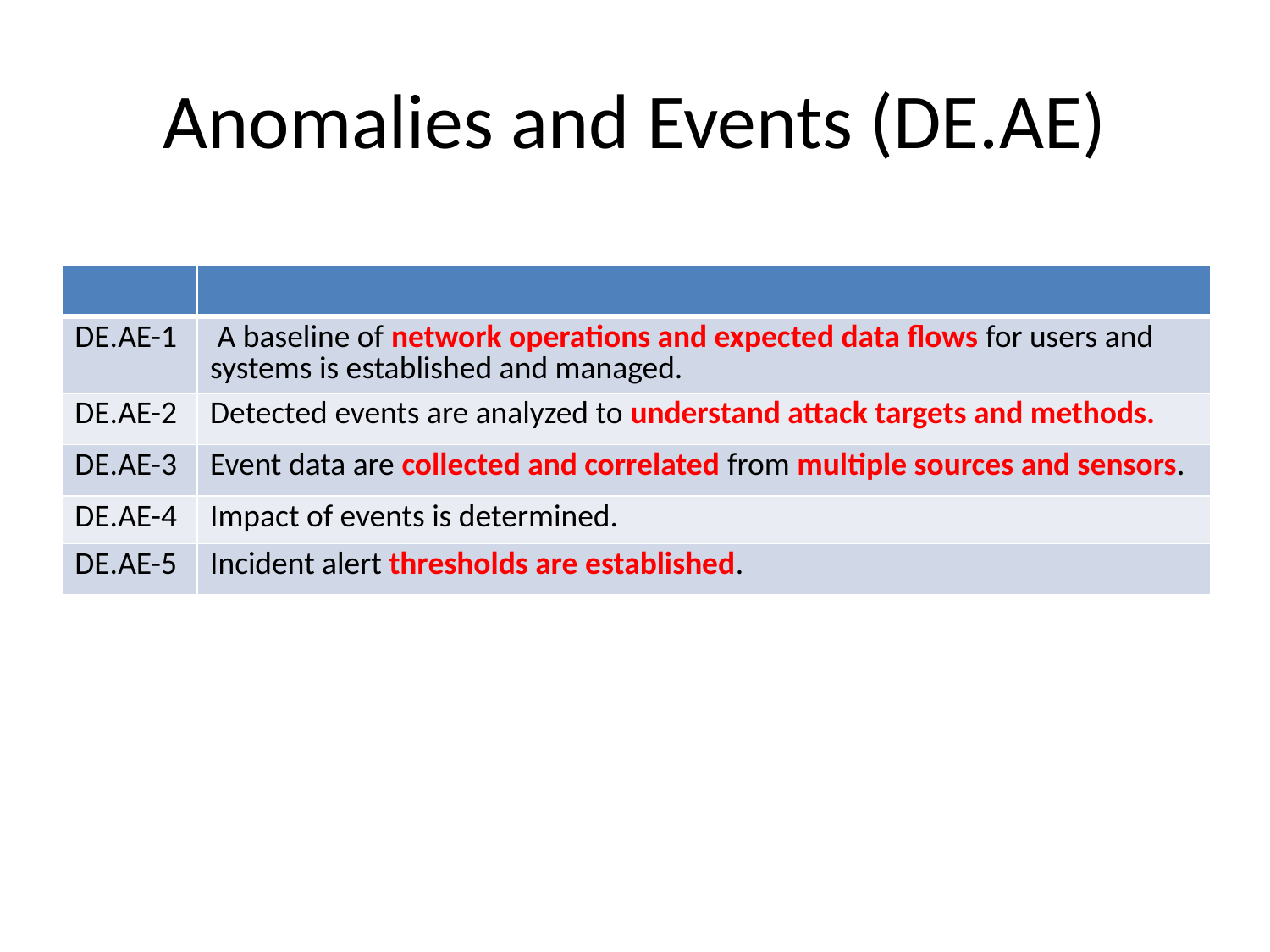

# Anomalies and Events (DE.AE)
|  |  |
| --- | --- |
| DE.AE-1 | A baseline of network operations and expected data flows for users and systems is established and managed. |
| DE.AE-2 | Detected events are analyzed to understand attack targets and methods. |
| DE.AE-3 | Event data are collected and correlated from multiple sources and sensors. |
| DE.AE-4 | Impact of events is determined. |
| DE.AE-5 | Incident alert thresholds are established. |